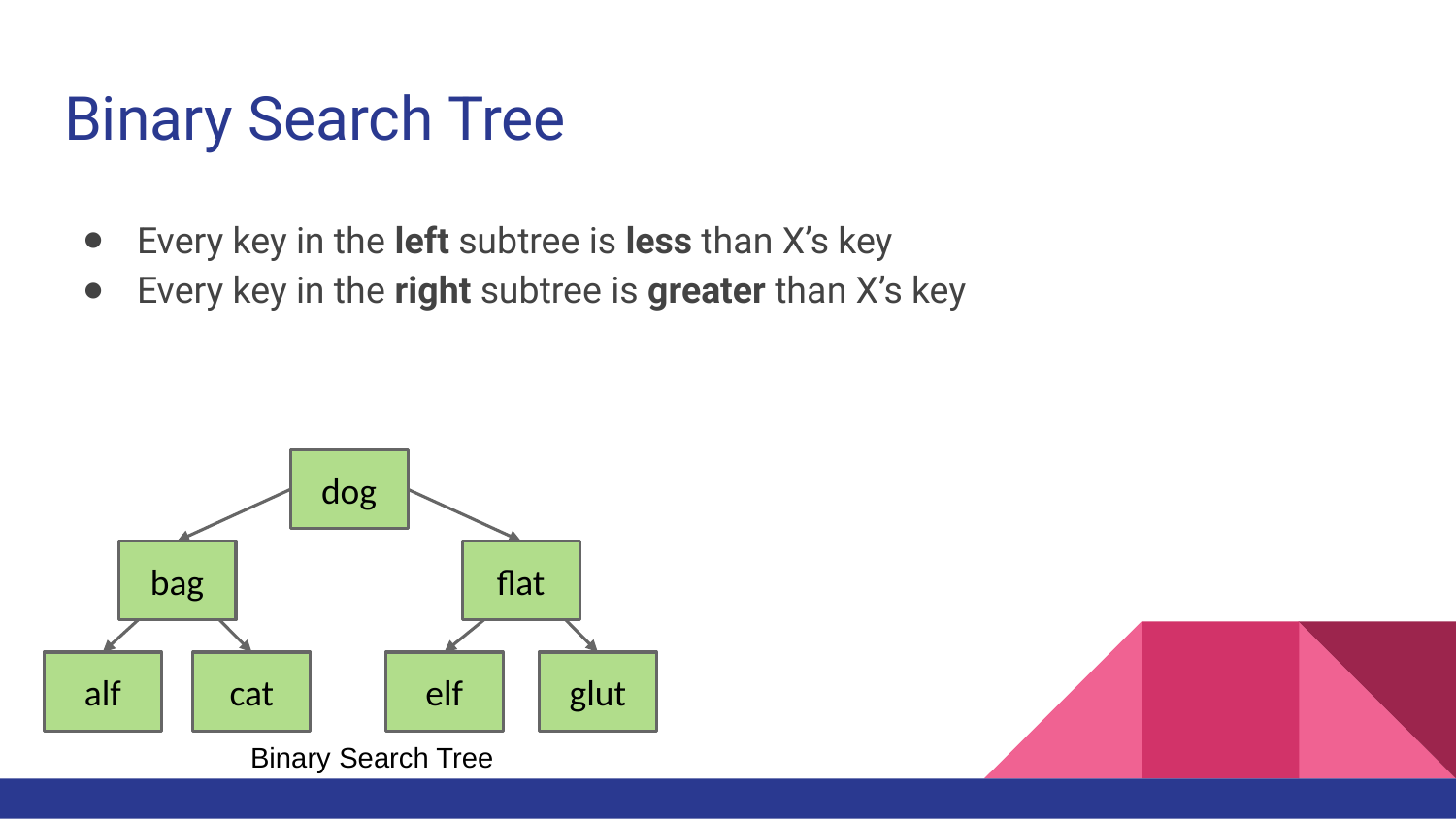

# Binary Search Tree
Every key in the left subtree is less than X’s key
Every key in the right subtree is greater than X’s key

dog
bag
flat
alf
cat
elf
glut
Binary Search Tree